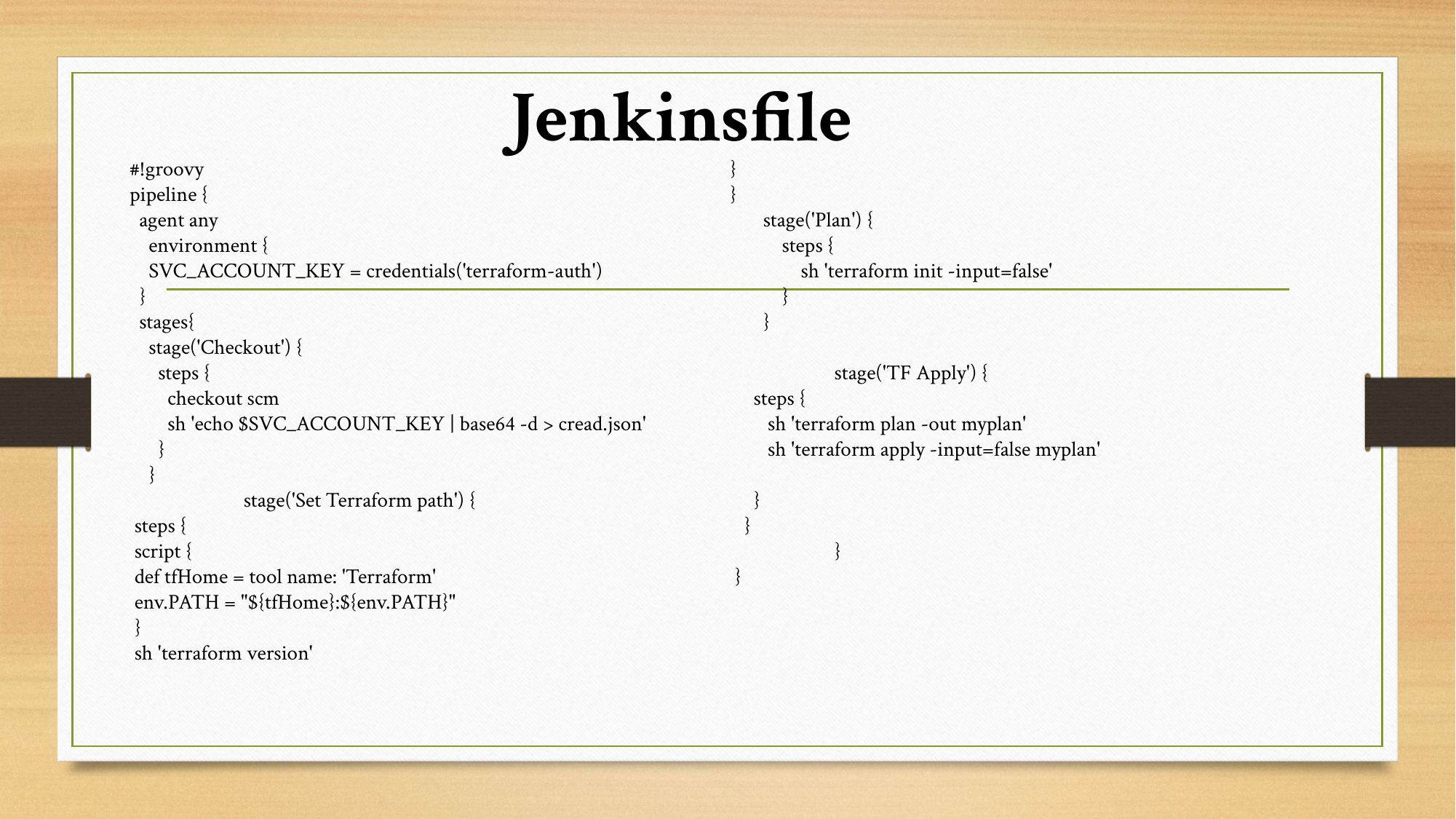

Jenkinsfile
#!groovy
pipeline {
  agent any
    environment {
    SVC_ACCOUNT_KEY = credentials('terraform-auth')
  }
  stages{
    stage('Checkout') {
      steps {
        checkout scm
        sh 'echo $SVC_ACCOUNT_KEY | base64 -d > cread.json'
      }
    }
	 stage('Set Terraform path') {
 steps {
 script {
 def tfHome = tool name: 'Terraform'
 env.PATH = "${tfHome}:${env.PATH}"
 }
 sh 'terraform version'

 }
 }
        stage('Plan') {
            steps {
                sh 'terraform init -input=false'
            }
        }

	stage('TF Apply') {
      steps {
         sh 'terraform plan -out myplan'
         sh 'terraform apply -input=false myplan'

      }
    }
	}
  }